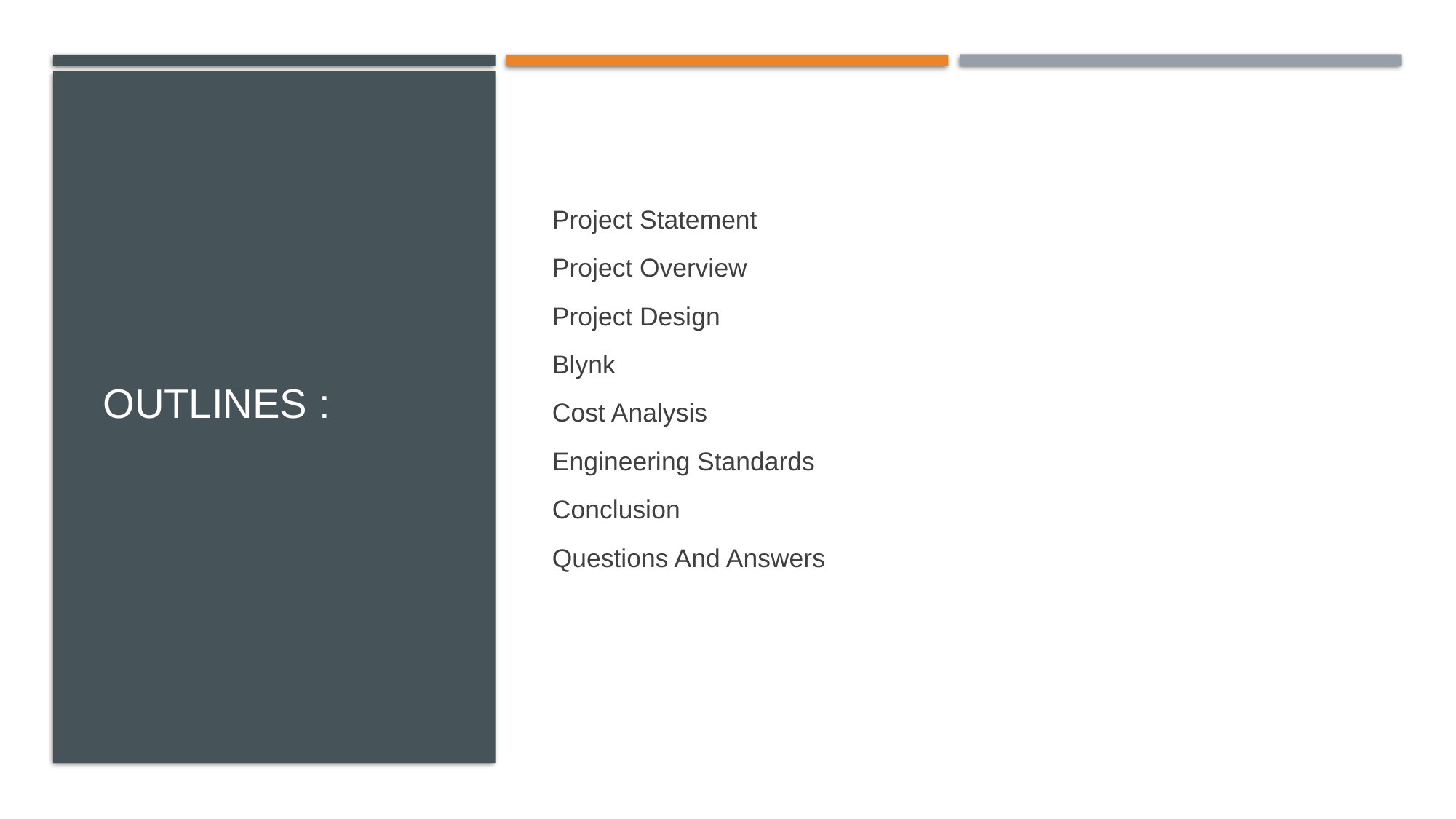

# Outlines :

Project Statement
Project Overview
Project Design
Blynk
Cost Analysis
Engineering Standards
Conclusion
Questions And Answers